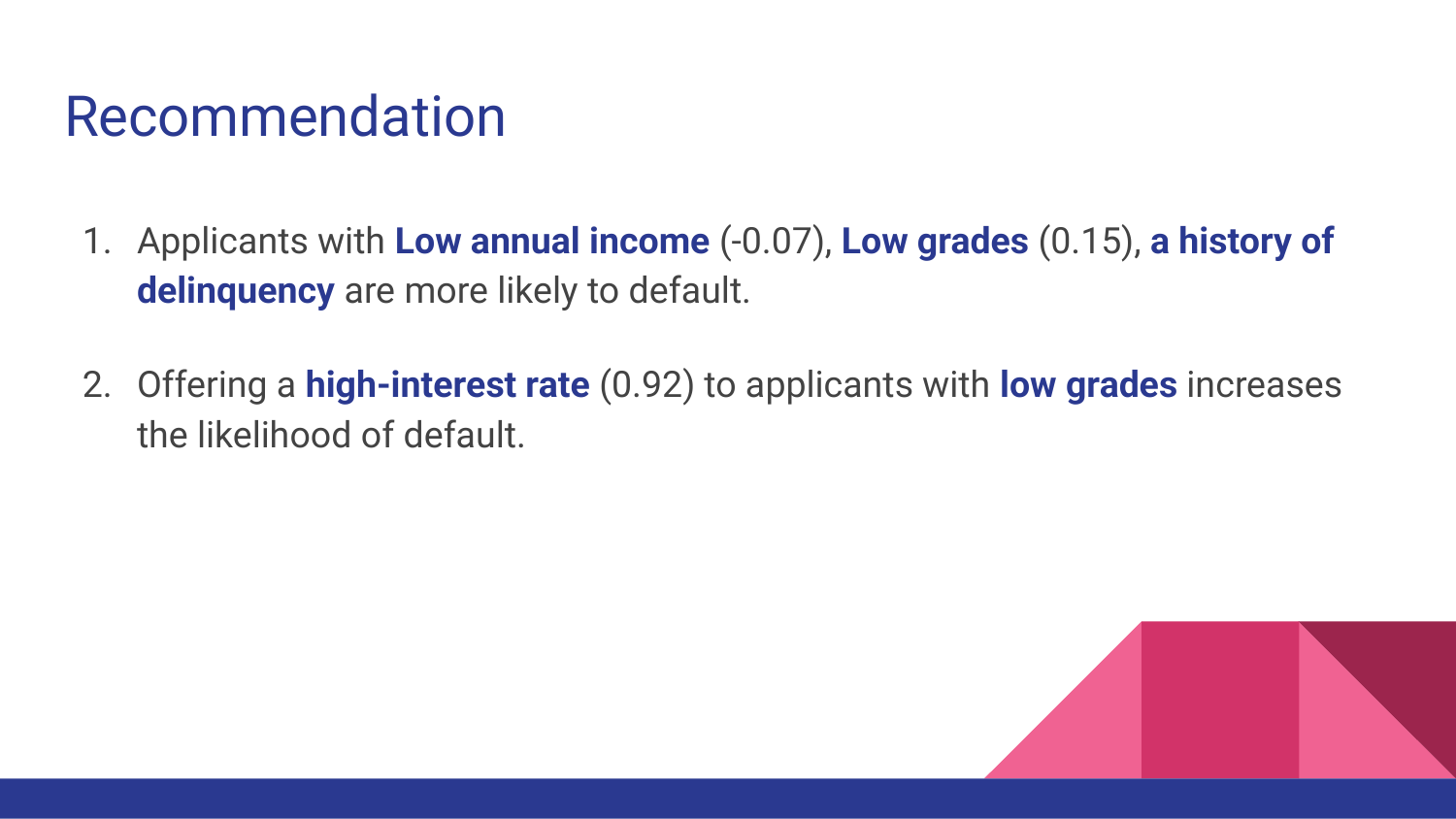

# Recommendation
Applicants with Low annual income (-0.07), Low grades (0.15), a history of delinquency are more likely to default.
Offering a high-interest rate (0.92) to applicants with low grades increases the likelihood of default.